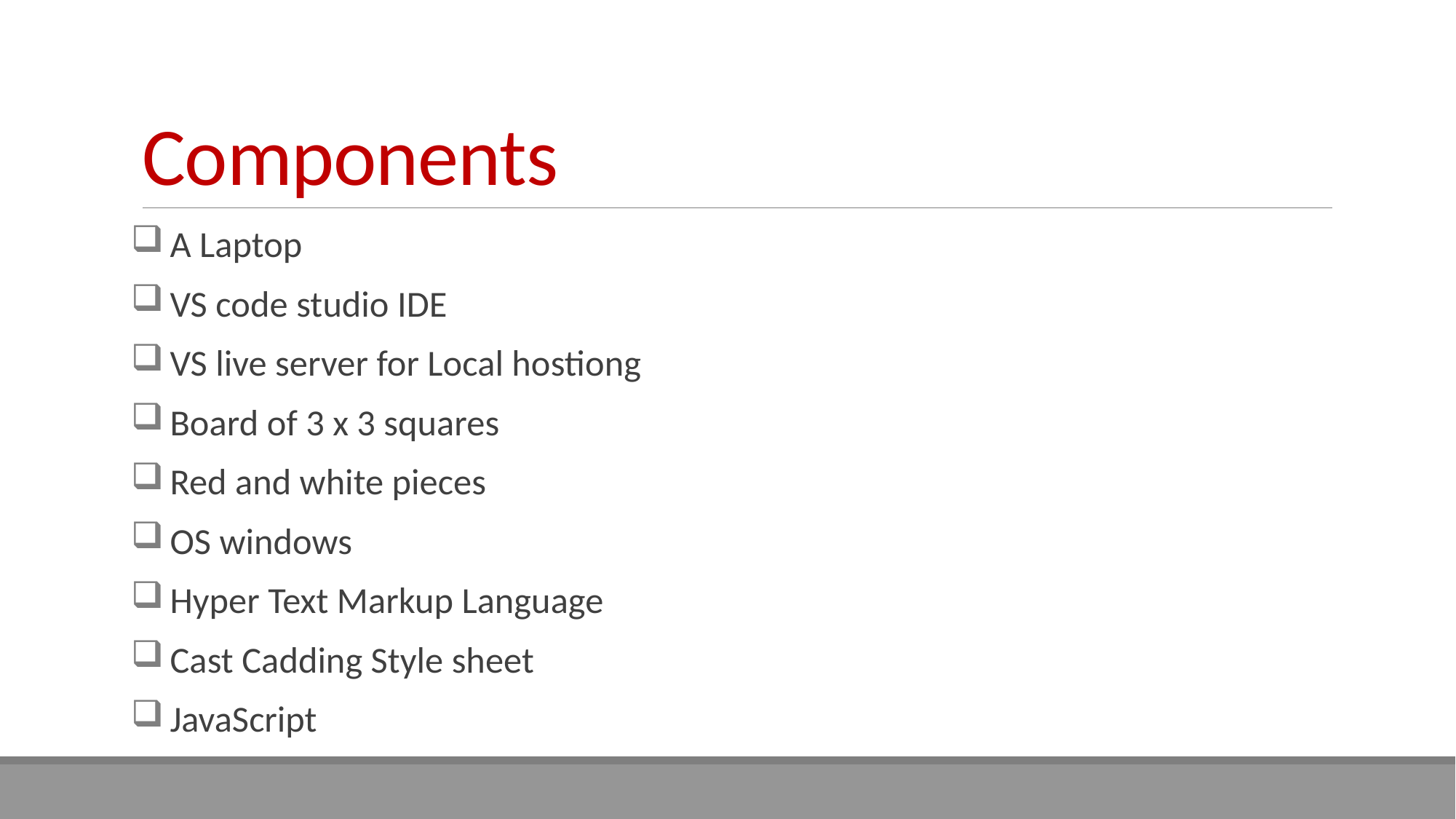

# Components
 A Laptop
 VS code studio IDE
 VS live server for Local hostiong
 Board of 3 x 3 squares
 Red and white pieces
 OS windows
 Hyper Text Markup Language
 Cast Cadding Style sheet
 JavaScript